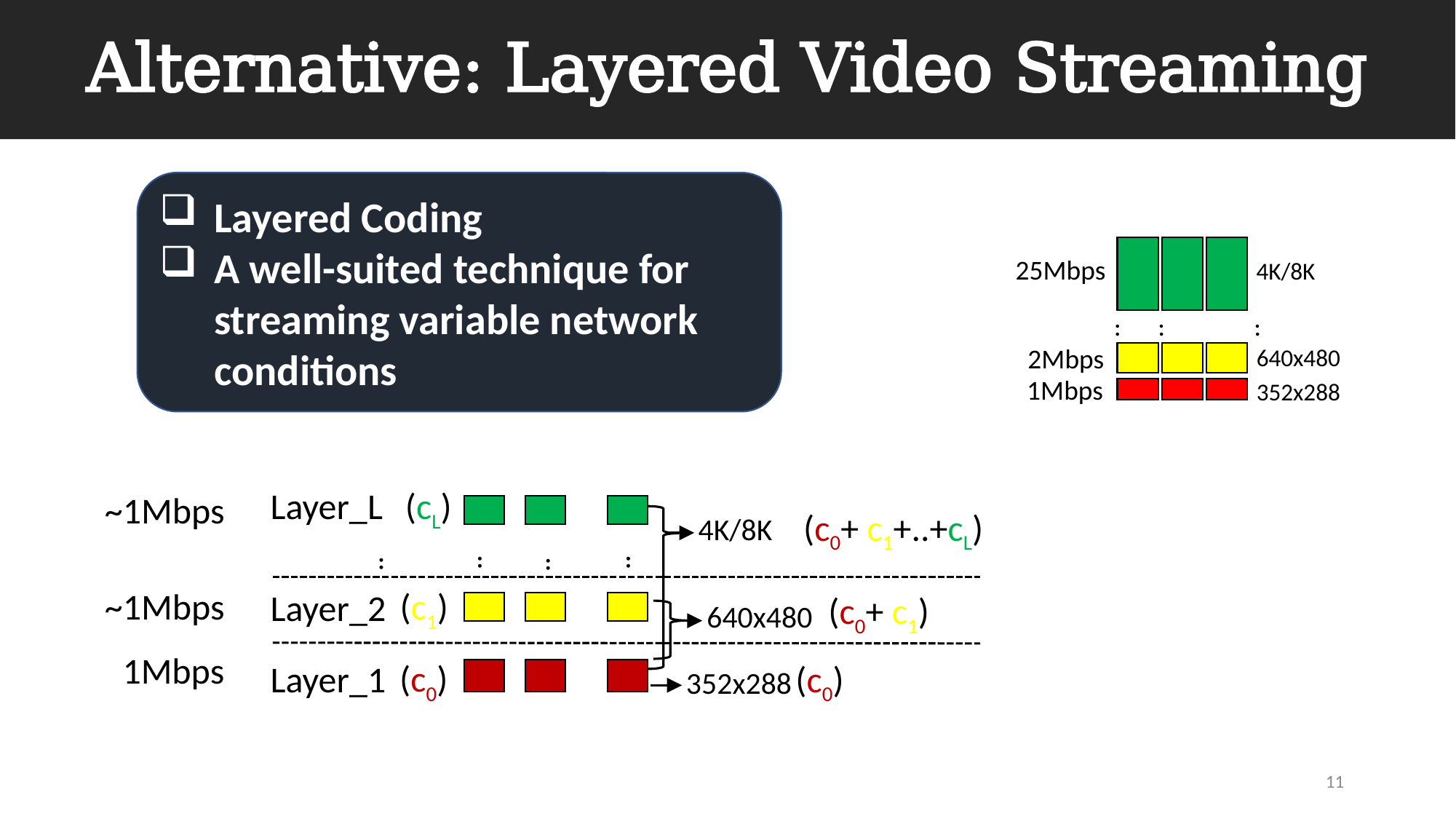

Alternative: Layered Video Streaming
Layered Coding
A well-suited technique for streaming variable network conditions

4K/8K
640x480
352x288
.      .	     .
.      .	     .
25Mbps
2Mbps
1Mbps
Layer_L
(cL)
~1Mbps

(c0+ c1+..+cL)
4K/8K

..
..
..
..
~1Mbps
(c1)
Layer_2
(c0+ c1)
640x480

1Mbps
(c0)
(c0)
Layer_1
352x288

11